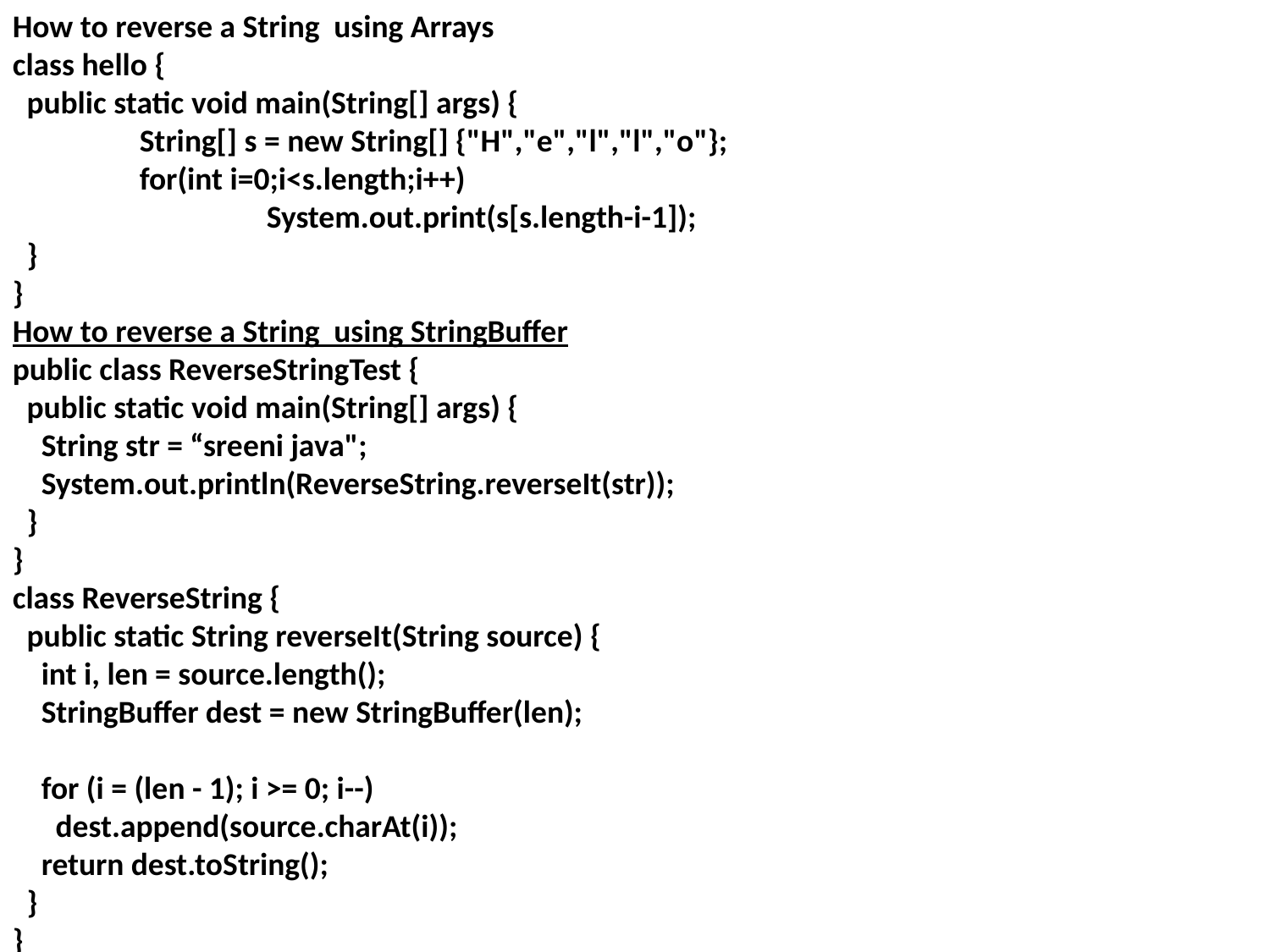

How to reverse a String  using Arrays
class hello {
  public static void main(String[] args) {
	String[] s = new String[] {"H","e","l","l","o"};
	for(int i=0;i<s.length;i++)
		System.out.print(s[s.length-i-1]);
  }
}
How to reverse a String  using StringBuffer
public class ReverseStringTest {
  public static void main(String[] args) {
    String str = “sreeni java";
    System.out.println(ReverseString.reverseIt(str));
  }
}
class ReverseString {
  public static String reverseIt(String source) {
    int i, len = source.length();
    StringBuffer dest = new StringBuffer(len);

    for (i = (len - 1); i >= 0; i--)
      dest.append(source.charAt(i));
    return dest.toString();
  }
}